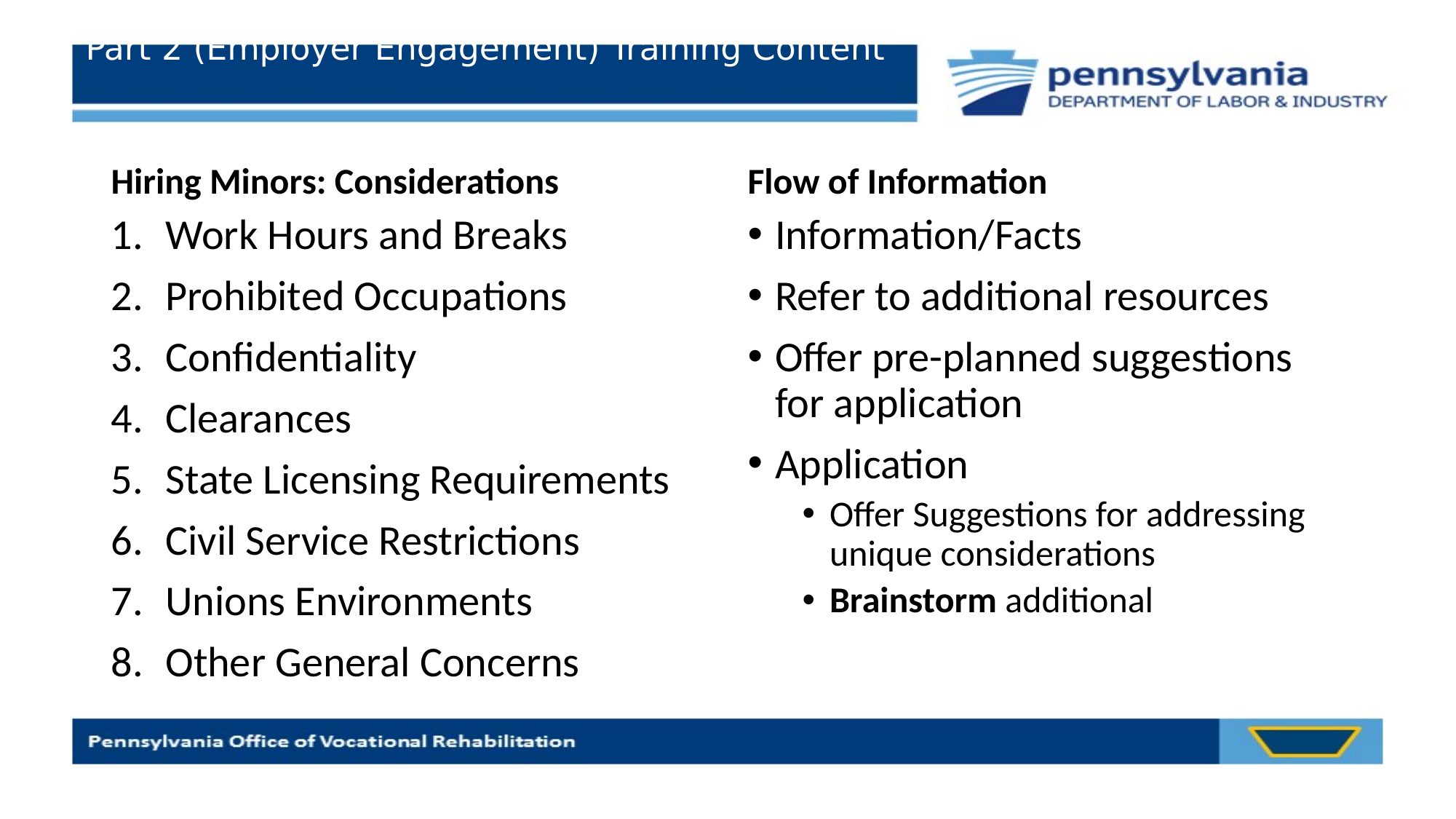

# Part 2 (Employer Engagement) Training Content
Hiring Minors: Considerations
Flow of Information
Work Hours and Breaks
Prohibited Occupations
Confidentiality
Clearances
State Licensing Requirements
Civil Service Restrictions
Unions Environments
Other General Concerns
Information/Facts
Refer to additional resources
Offer pre-planned suggestions for application
Application
Offer Suggestions for addressing unique considerations
Brainstorm additional
8